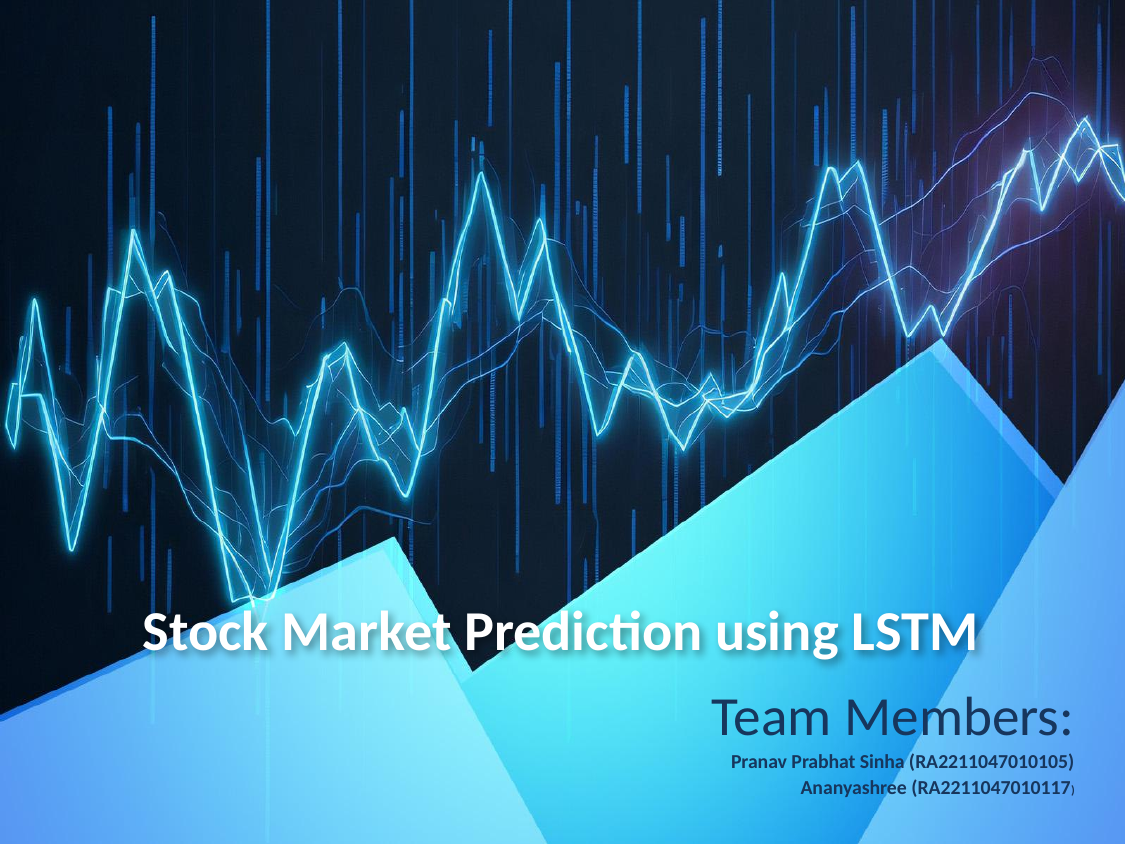

Stock Market Prediction using LSTM
Team Members:
Pranav Prabhat Sinha (RA2211047010105)
Ananyashree (RA2211047010117)